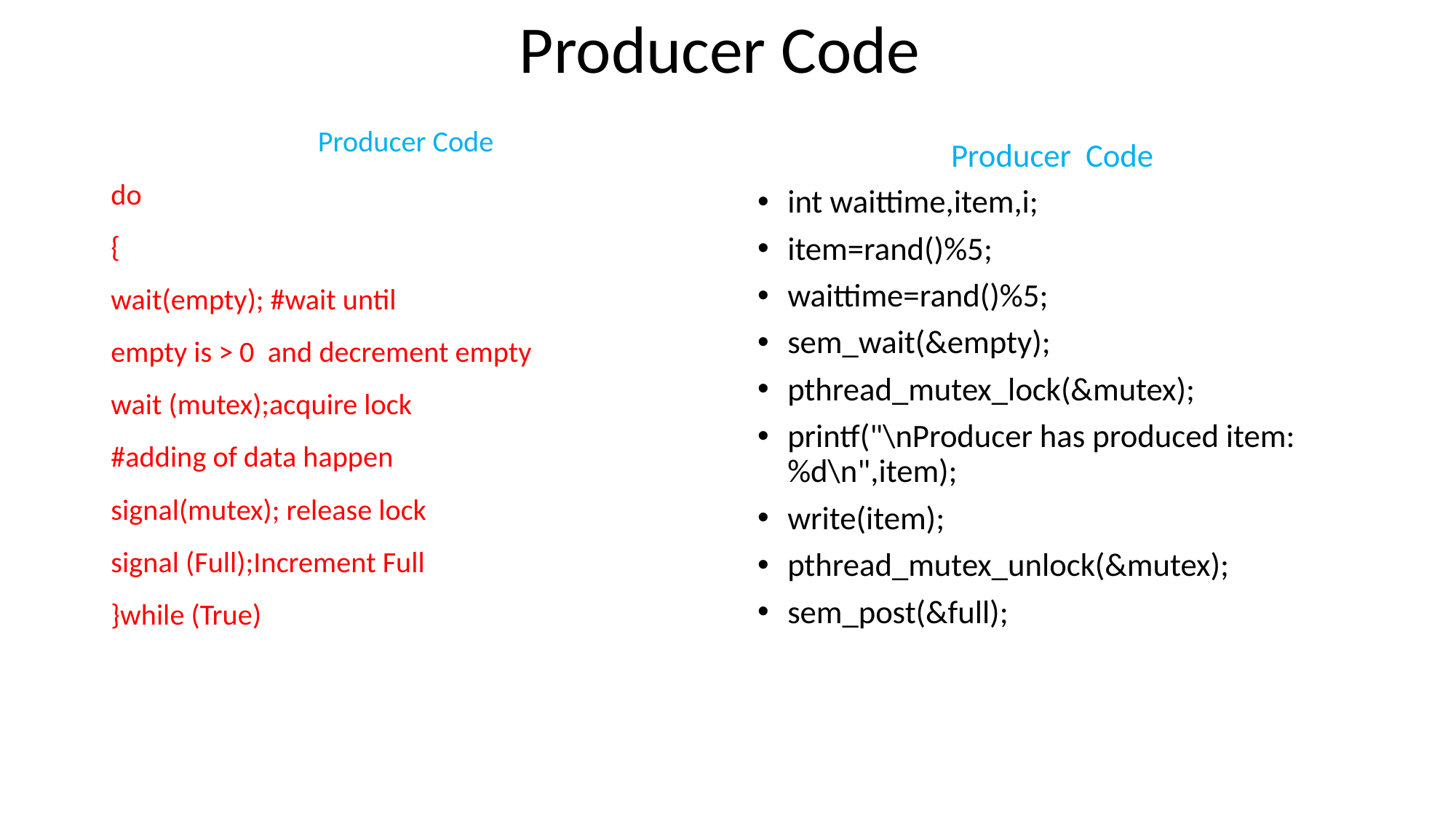

# Producer Code
Producer Code
do
{
wait(empty); #wait until
empty is > 0  and decrement empty
wait (mutex);acquire lock
#adding of data happen
signal(mutex); release lock
signal (Full);Increment Full
}while (True)

Producer  Code
int waittime,item,i;
	item=rand()%5;
	waittime=rand()%5;
	sem_wait(&empty);
	pthread_mutex_lock(&mutex);
	printf("\nProducer has produced item: %d\n",item);
	write(item);
	pthread_mutex_unlock(&mutex);
	sem_post(&full);